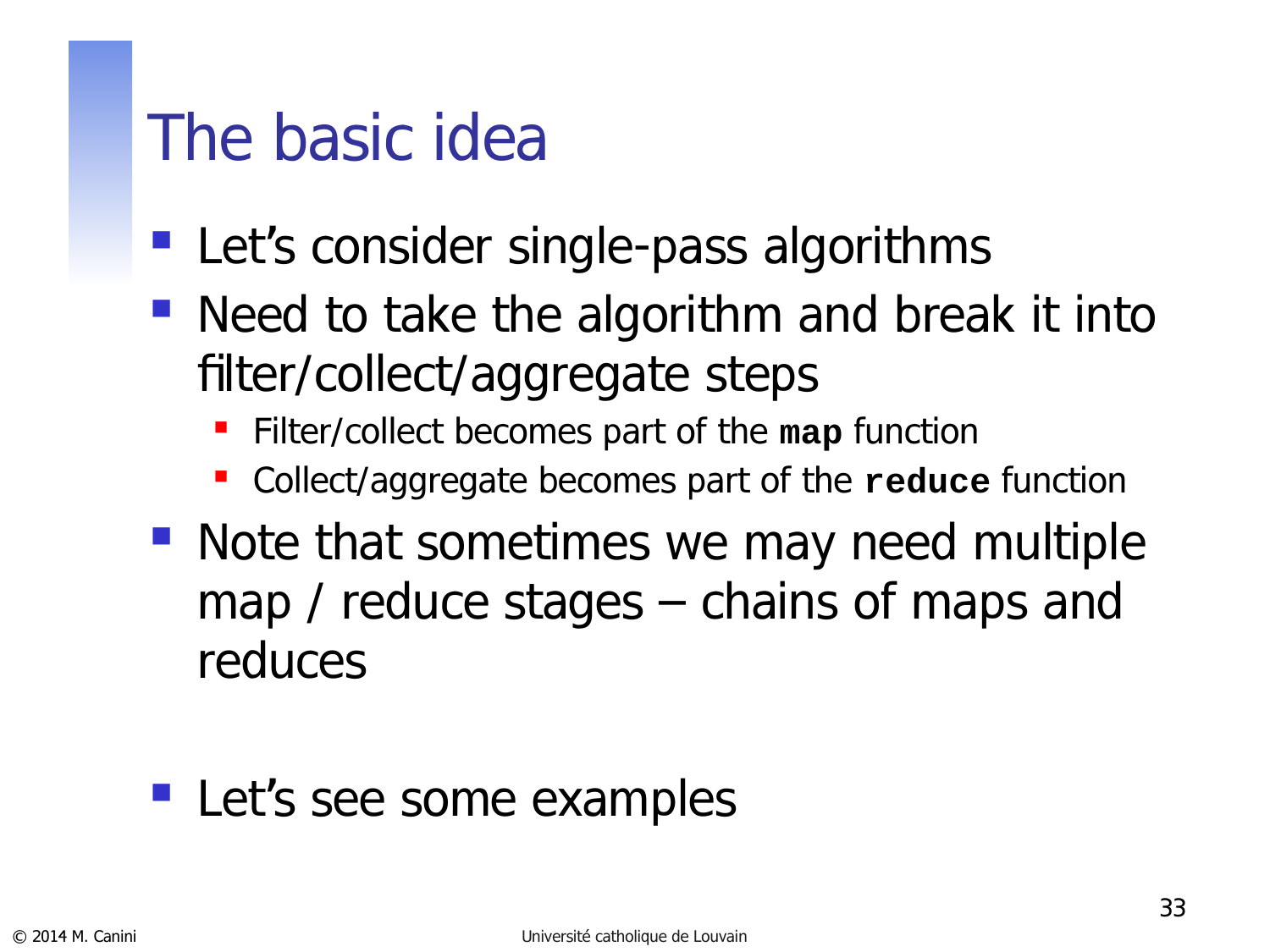

# The basic idea
Let’s consider single-pass algorithms
Need to take the algorithm and break it into filter/collect/aggregate steps
Filter/collect becomes part of the map function
Collect/aggregate becomes part of the reduce function
Note that sometimes we may need multiple map / reduce stages – chains of maps and reduces

Let’s see some examples
33
Université catholique de Louvain